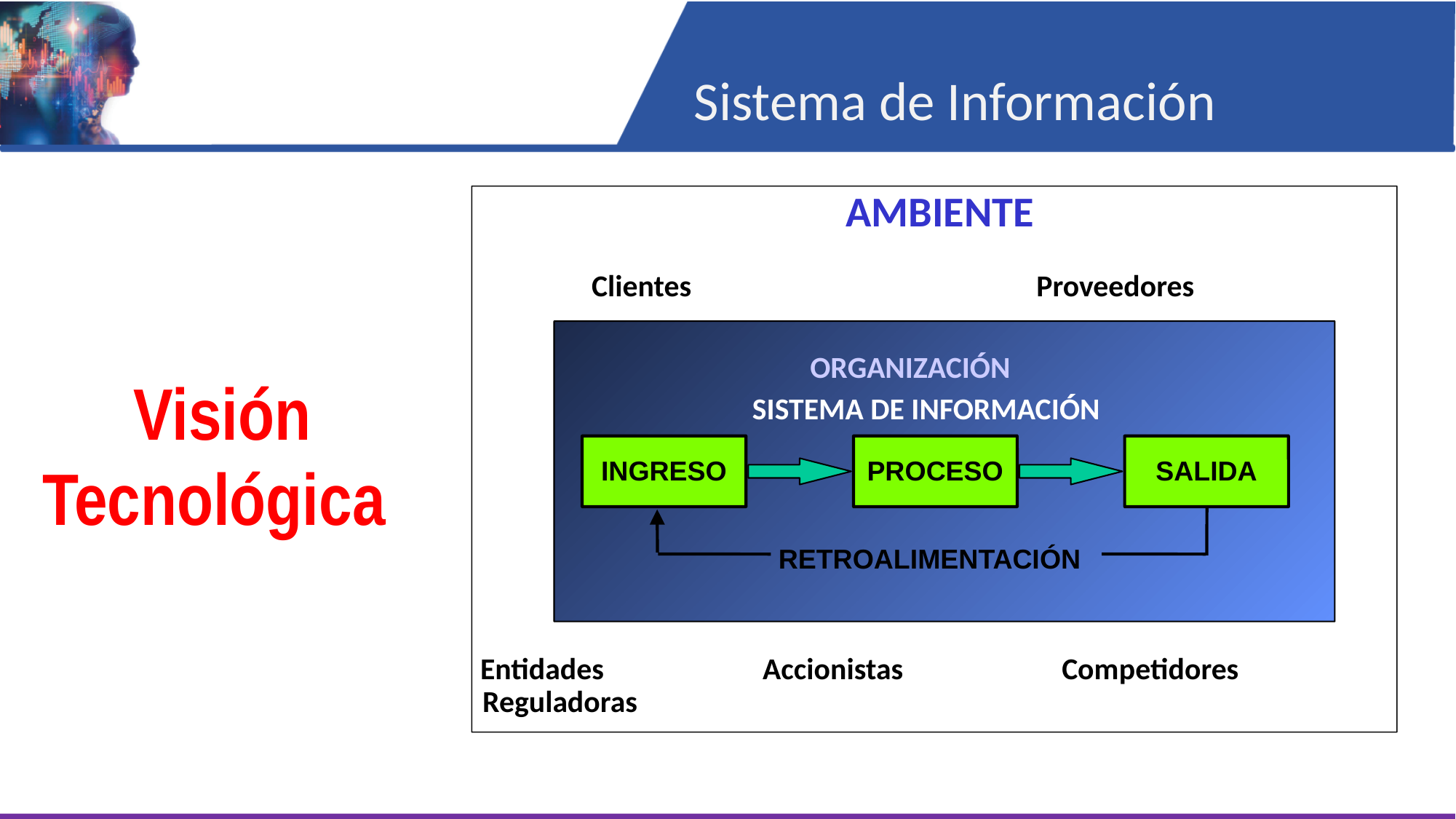

Sistema de Información
AMBIENTE
Clientes                                                  Proveedores

SISTEMA DE INFORMACIÓN

INGRESO

PROCESO

SALIDA

RETROALIMENTACIÓN
 Entidades                       Accionistas                       Competidores
Reguladoras
ORGANIZACIÓN

Visión Tecnológica